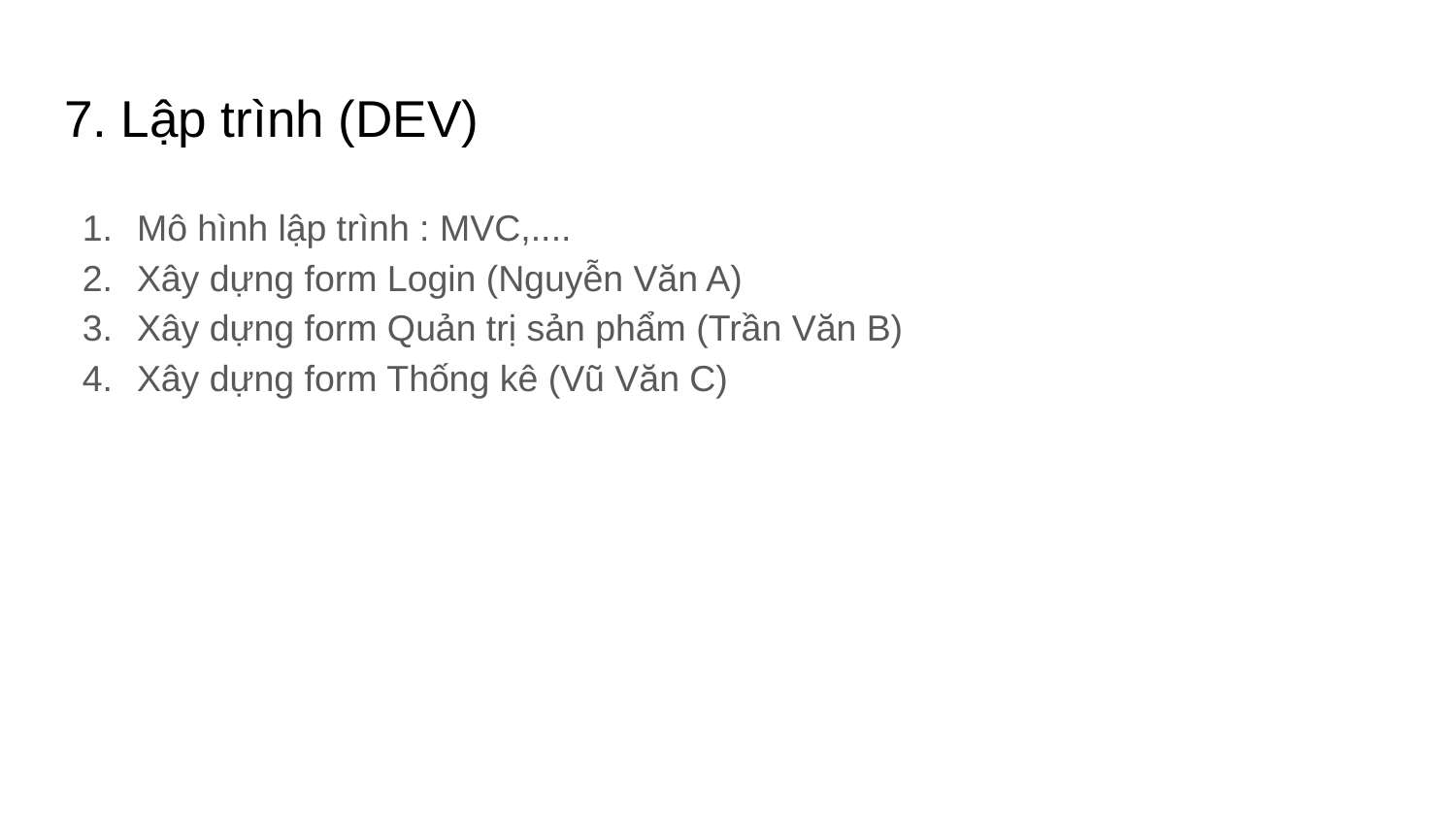

# 7. Lập trình (DEV)
Mô hình lập trình : MVC,....
Xây dựng form Login (Nguyễn Văn A)
Xây dựng form Quản trị sản phẩm (Trần Văn B)
Xây dựng form Thống kê (Vũ Văn C)